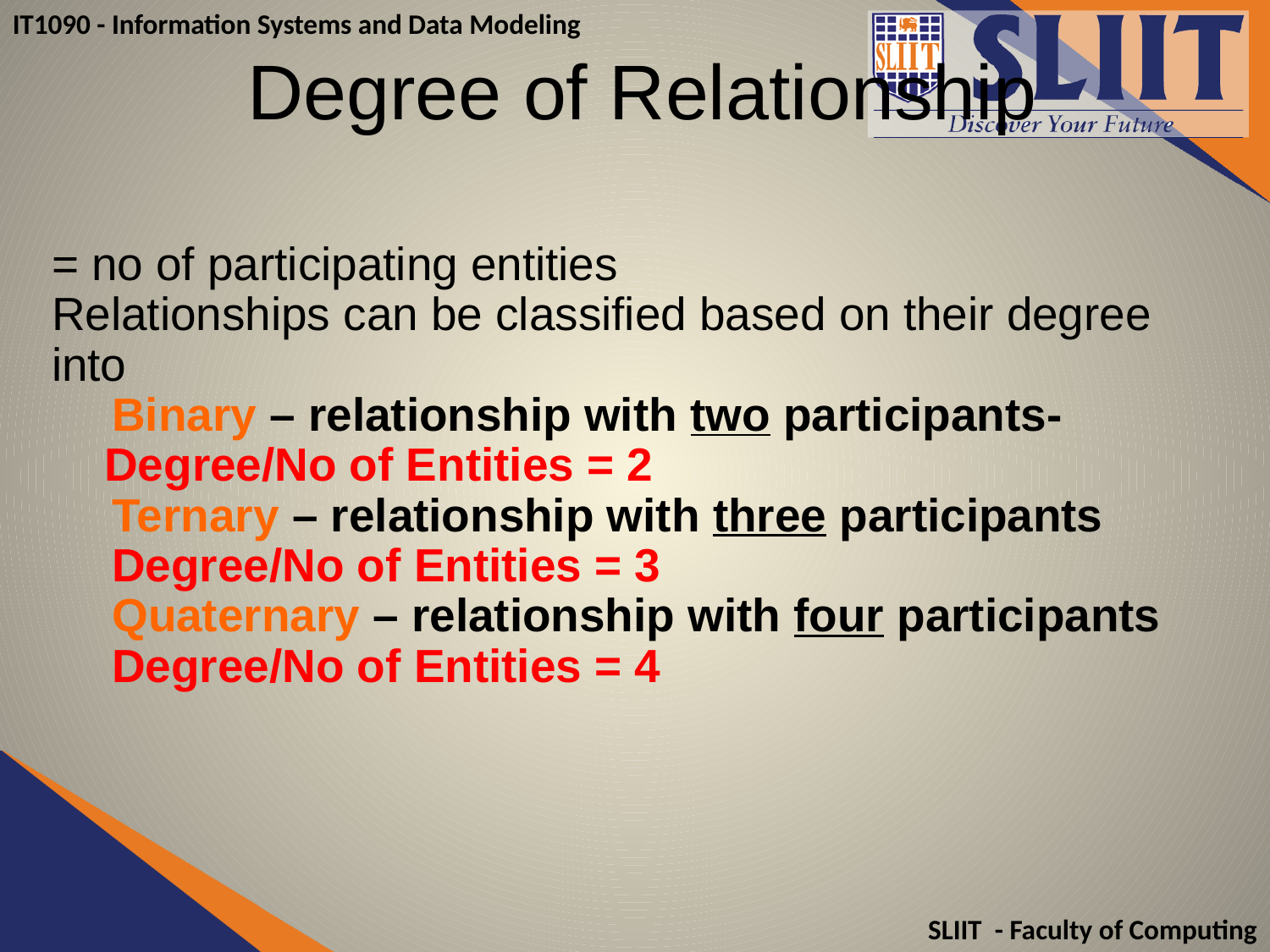

# Degree of Relationship
= no of participating entities
Relationships can be classified based on their degree into
Binary – relationship with two participants-
					Degree/No of Entities = 2
Ternary – relationship with three participants
					Degree/No of Entities = 3
Quaternary – relationship with four participants
					Degree/No of Entities = 4